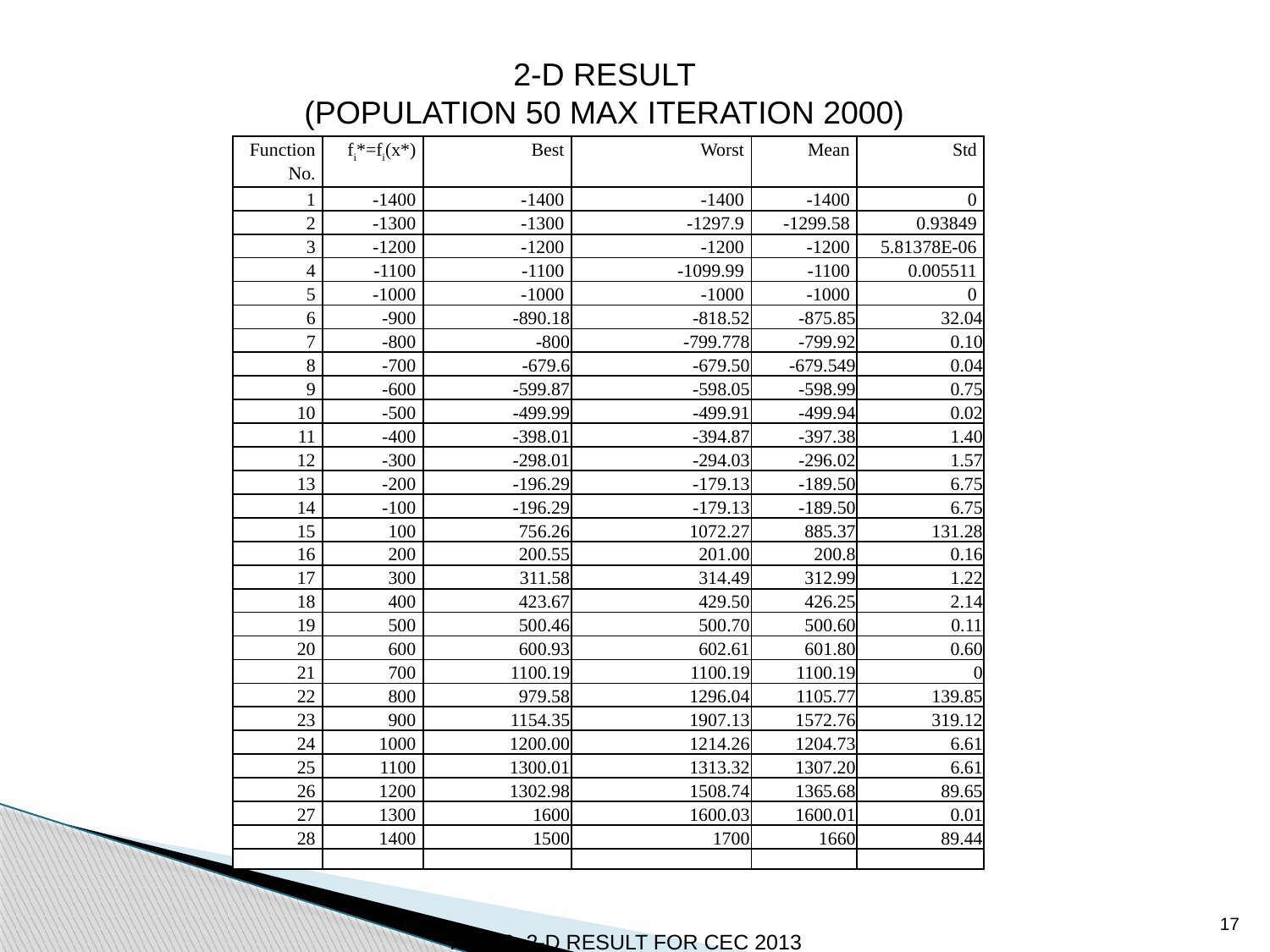

2-D RESULT
(POPULATION 50 MAX ITERATION 2000)
| Function No. | fi\*=fi(x\*) | Best | Worst | Mean | Std |
| --- | --- | --- | --- | --- | --- |
| 1 | -1400 | -1400 | -1400 | -1400 | 0 |
| 2 | -1300 | -1300 | -1297.9 | -1299.58 | 0.93849 |
| 3 | -1200 | -1200 | -1200 | -1200 | 5.81378E-06 |
| 4 | -1100 | -1100 | -1099.99 | -1100 | 0.005511 |
| 5 | -1000 | -1000 | -1000 | -1000 | 0 |
| 6 | -900 | -890.18 | -818.52 | -875.85 | 32.04 |
| 7 | -800 | -800 | -799.778 | -799.92 | 0.10 |
| 8 | -700 | -679.6 | -679.50 | -679.549 | 0.04 |
| 9 | -600 | -599.87 | -598.05 | -598.99 | 0.75 |
| 10 | -500 | -499.99 | -499.91 | -499.94 | 0.02 |
| 11 | -400 | -398.01 | -394.87 | -397.38 | 1.40 |
| 12 | -300 | -298.01 | -294.03 | -296.02 | 1.57 |
| 13 | -200 | -196.29 | -179.13 | -189.50 | 6.75 |
| 14 | -100 | -196.29 | -179.13 | -189.50 | 6.75 |
| 15 | 100 | 756.26 | 1072.27 | 885.37 | 131.28 |
| 16 | 200 | 200.55 | 201.00 | 200.8 | 0.16 |
| 17 | 300 | 311.58 | 314.49 | 312.99 | 1.22 |
| 18 | 400 | 423.67 | 429.50 | 426.25 | 2.14 |
| 19 | 500 | 500.46 | 500.70 | 500.60 | 0.11 |
| 20 | 600 | 600.93 | 602.61 | 601.80 | 0.60 |
| 21 | 700 | 1100.19 | 1100.19 | 1100.19 | 0 |
| 22 | 800 | 979.58 | 1296.04 | 1105.77 | 139.85 |
| 23 | 900 | 1154.35 | 1907.13 | 1572.76 | 319.12 |
| 24 | 1000 | 1200.00 | 1214.26 | 1204.73 | 6.61 |
| 25 | 1100 | 1300.01 | 1313.32 | 1307.20 | 6.61 |
| 26 | 1200 | 1302.98 | 1508.74 | 1365.68 | 89.65 |
| 27 | 1300 | 1600 | 1600.03 | 1600.01 | 0.01 |
| 28 | 1400 | 1500 | 1700 | 1660 | 89.44 |
|  |  |  |  |  |  |
17
Table 3: 2-D RESULT FOR CEC 2013